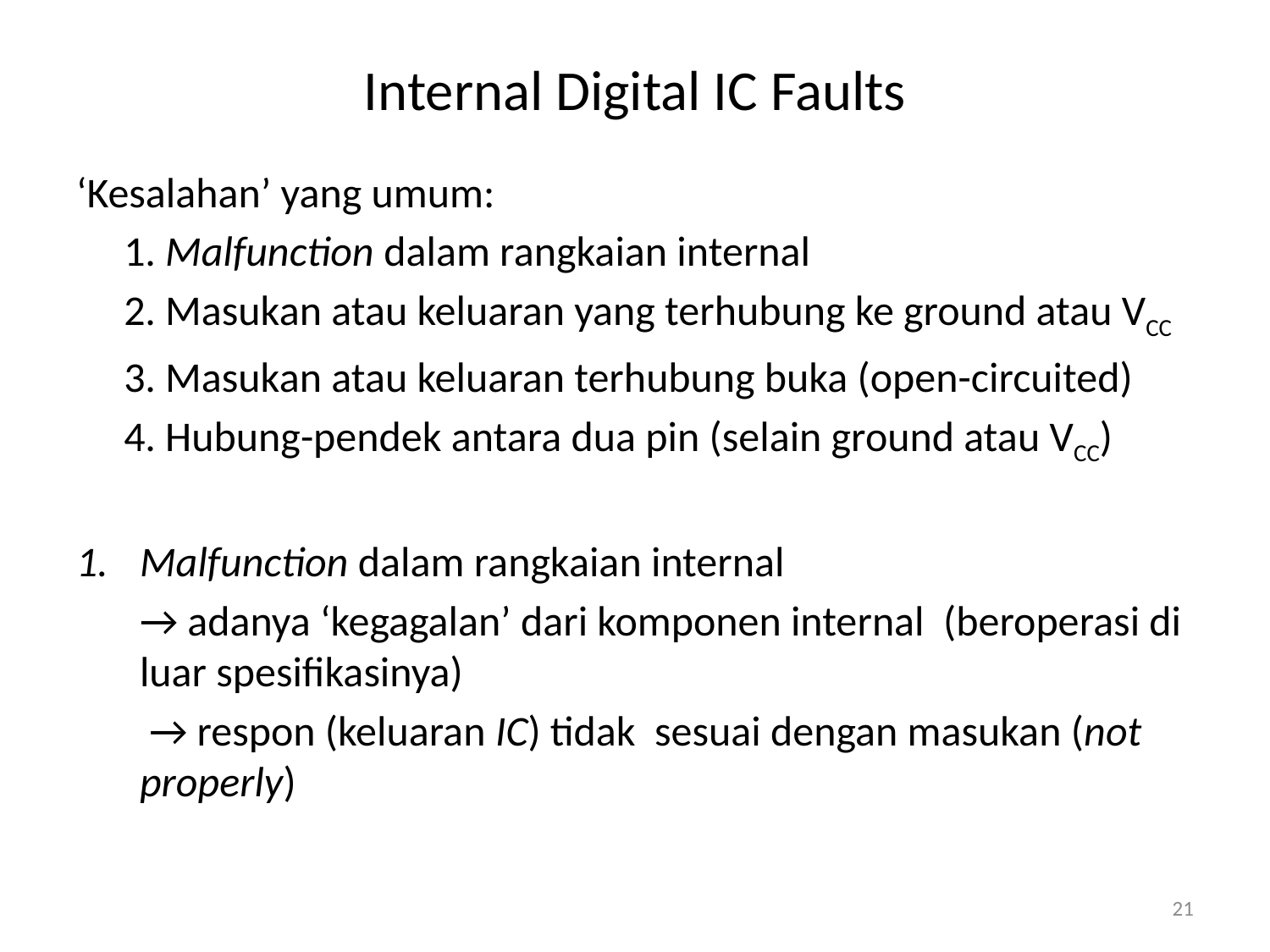

# Internal Digital IC Faults
‘Kesalahan’ yang umum:
	1. Malfunction dalam rangkaian internal
	2. Masukan atau keluaran yang terhubung ke ground atau VCC
	3. Masukan atau keluaran terhubung buka (open-circuited)
	4. Hubung-pendek antara dua pin (selain ground atau VCC)

Malfunction dalam rangkaian internal
	→ adanya ‘kegagalan’ dari komponen internal  (beroperasi di luar spesifikasinya)
	 → respon (keluaran IC) tidak  sesuai dengan masukan (not properly)
21